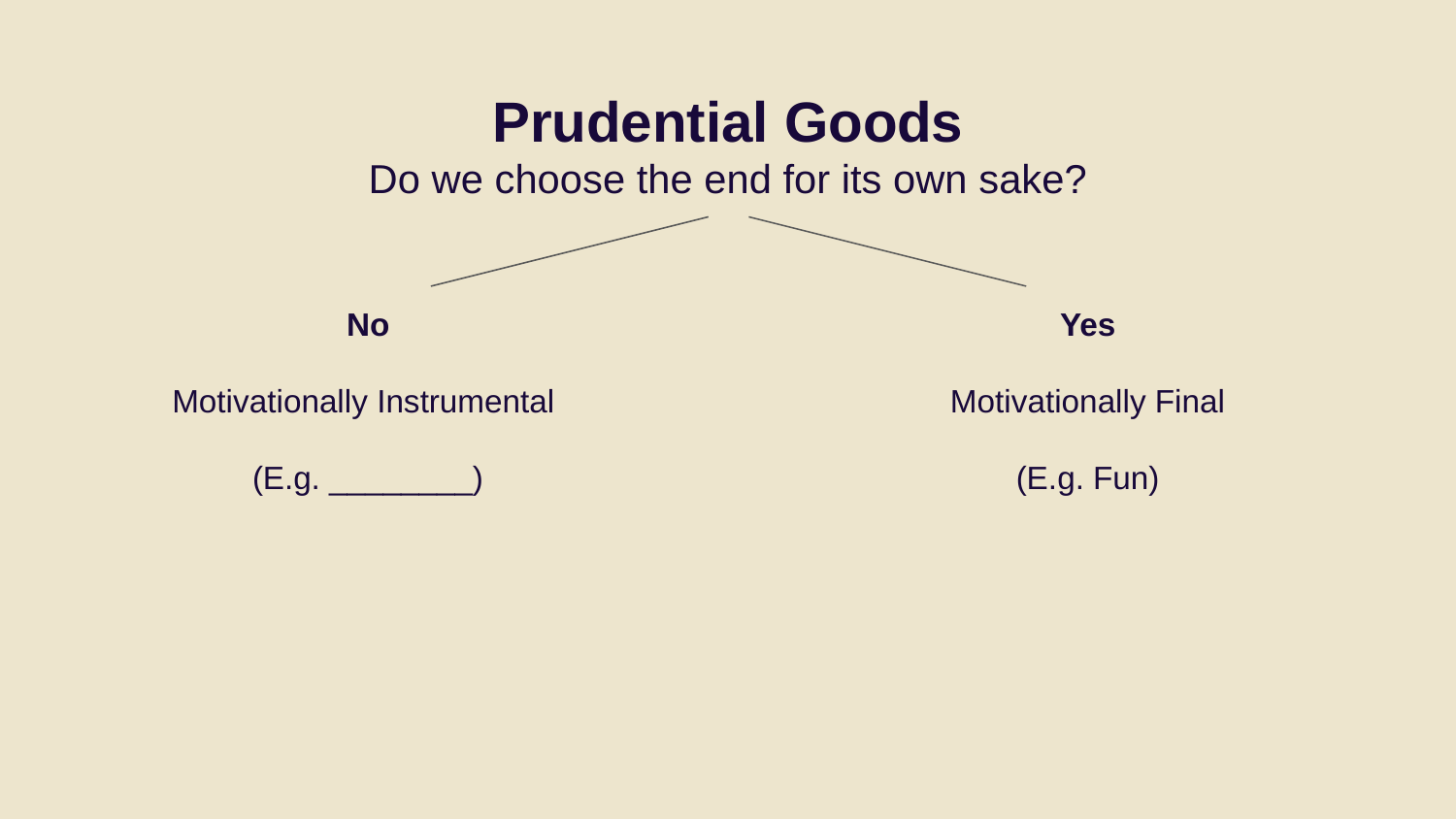

# Prudential Goods
Do we choose the end for its own sake?
No
Motivationally Instrumental
(E.g. ________)

Yes
Motivationally Final
(E.g. Fun)